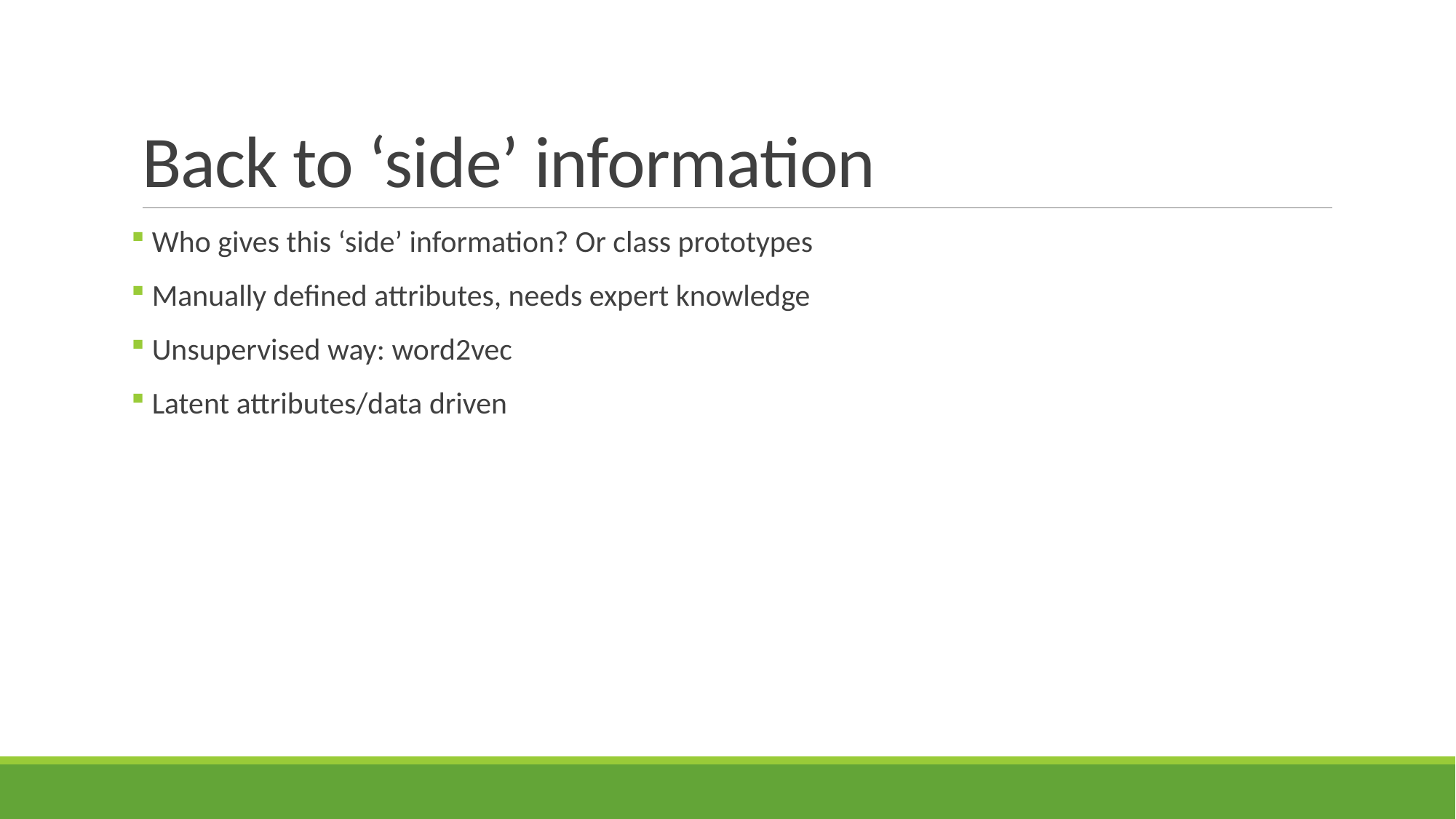

# Back to ‘side’ information
 Who gives this ‘side’ information? Or class prototypes
 Manually defined attributes, needs expert knowledge
 Unsupervised way: word2vec
 Latent attributes/data driven